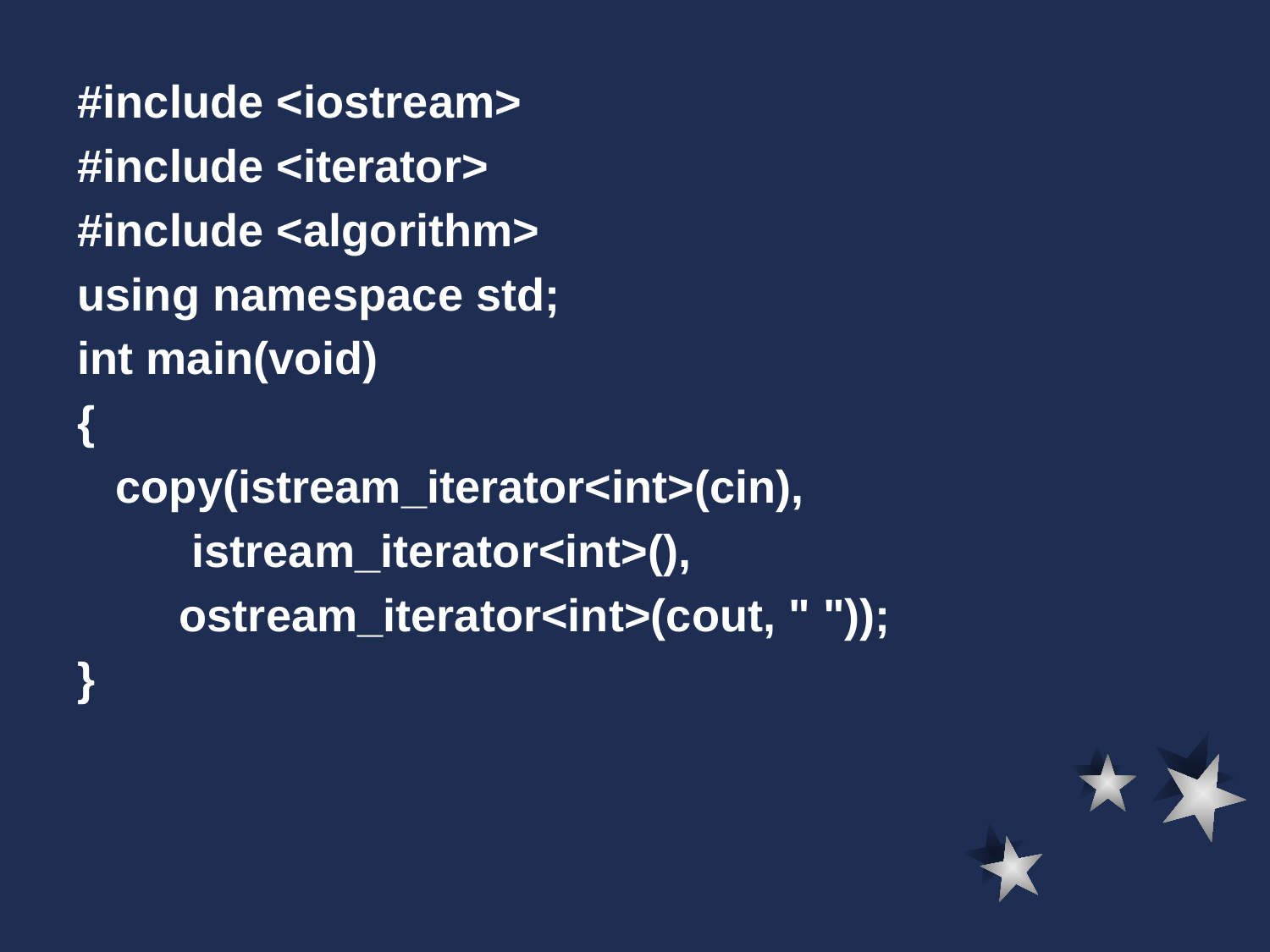

#
#include <iostream>
#include <iterator>
#include <algorithm>
using namespace std;
int main(void)
{
   copy(istream_iterator<int>(cin),
         istream_iterator<int>(),
        ostream_iterator<int>(cout, " "));
}